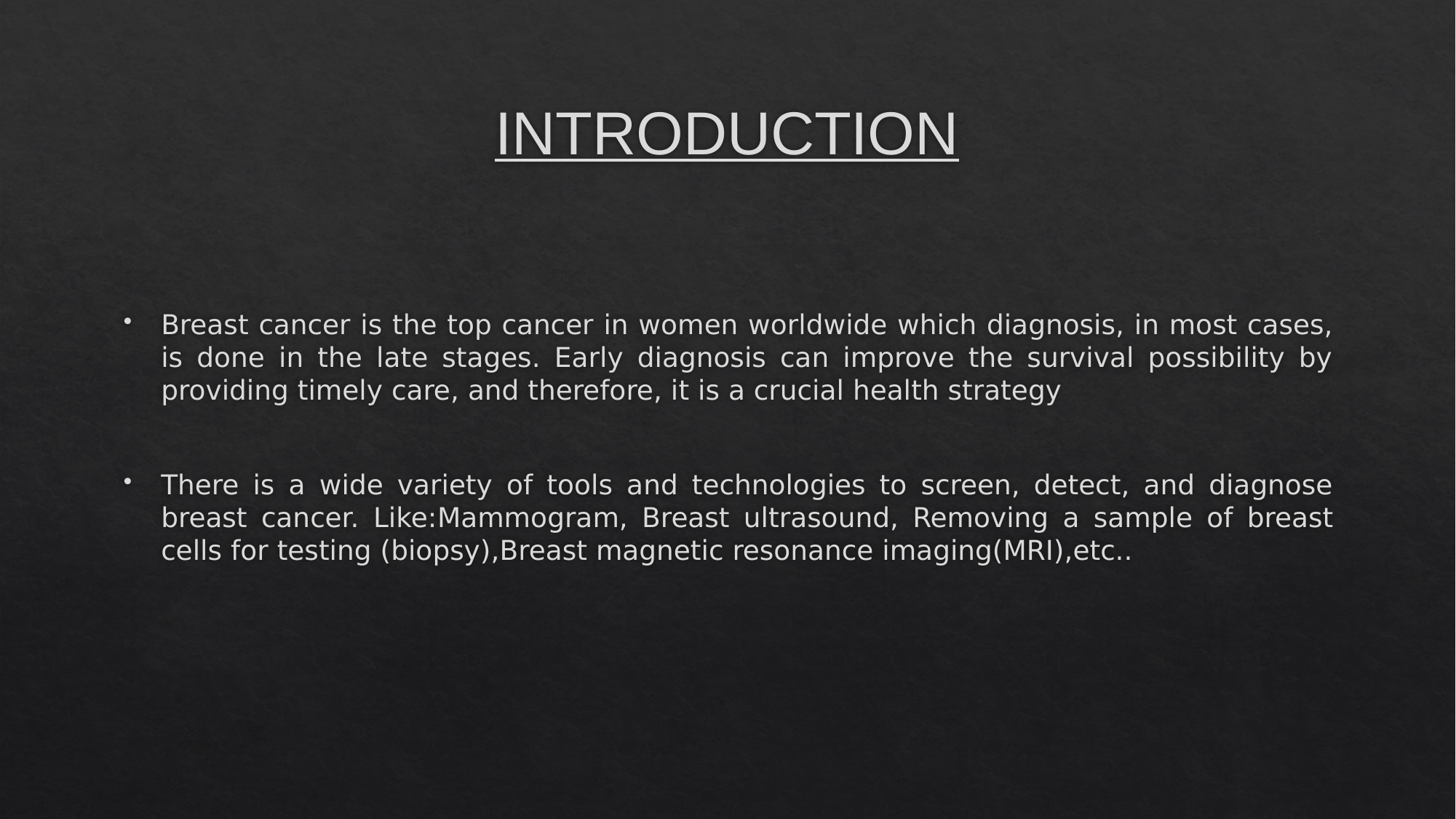

# INTRODUCTION

Breast cancer is the top cancer in women worldwide which diagnosis, in most cases, is done in the late stages. Early diagnosis can improve the survival possibility by providing timely care, and therefore, it is a crucial health strategy

There is a wide variety of tools and technologies to screen, detect, and diagnose breast cancer. Like:Mammogram, Breast ultrasound, Removing a sample of breast cells for testing (biopsy),Breast magnetic resonance imaging(MRI),etc..